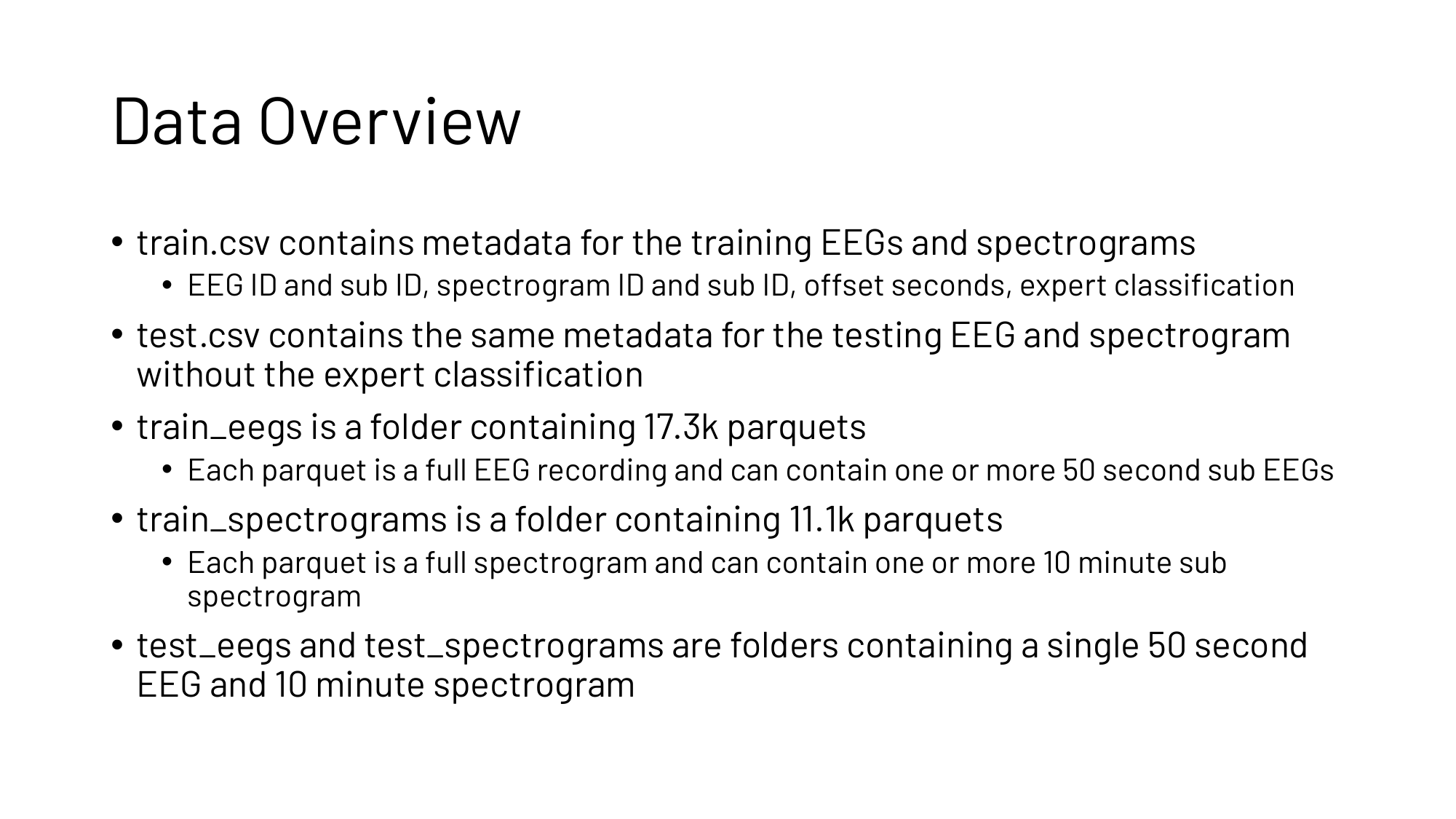

# Data Overview
train.csv contains metadata for the training EEGs and spectrograms
EEG ID and sub ID, spectrogram ID and sub ID, offset seconds, expert classification
test.csv contains the same metadata for the testing EEG and spectrogram without the expert classification
train_eegs is a folder containing 17.3k parquets
Each parquet is a full EEG recording and can contain one or more 50 second sub EEGs
train_spectrograms is a folder containing 11.1k parquets
Each parquet is a full spectrogram and can contain one or more 10 minute sub spectrogram
test_eegs and test_spectrograms are folders containing a single 50 second EEG and 10 minute spectrogram